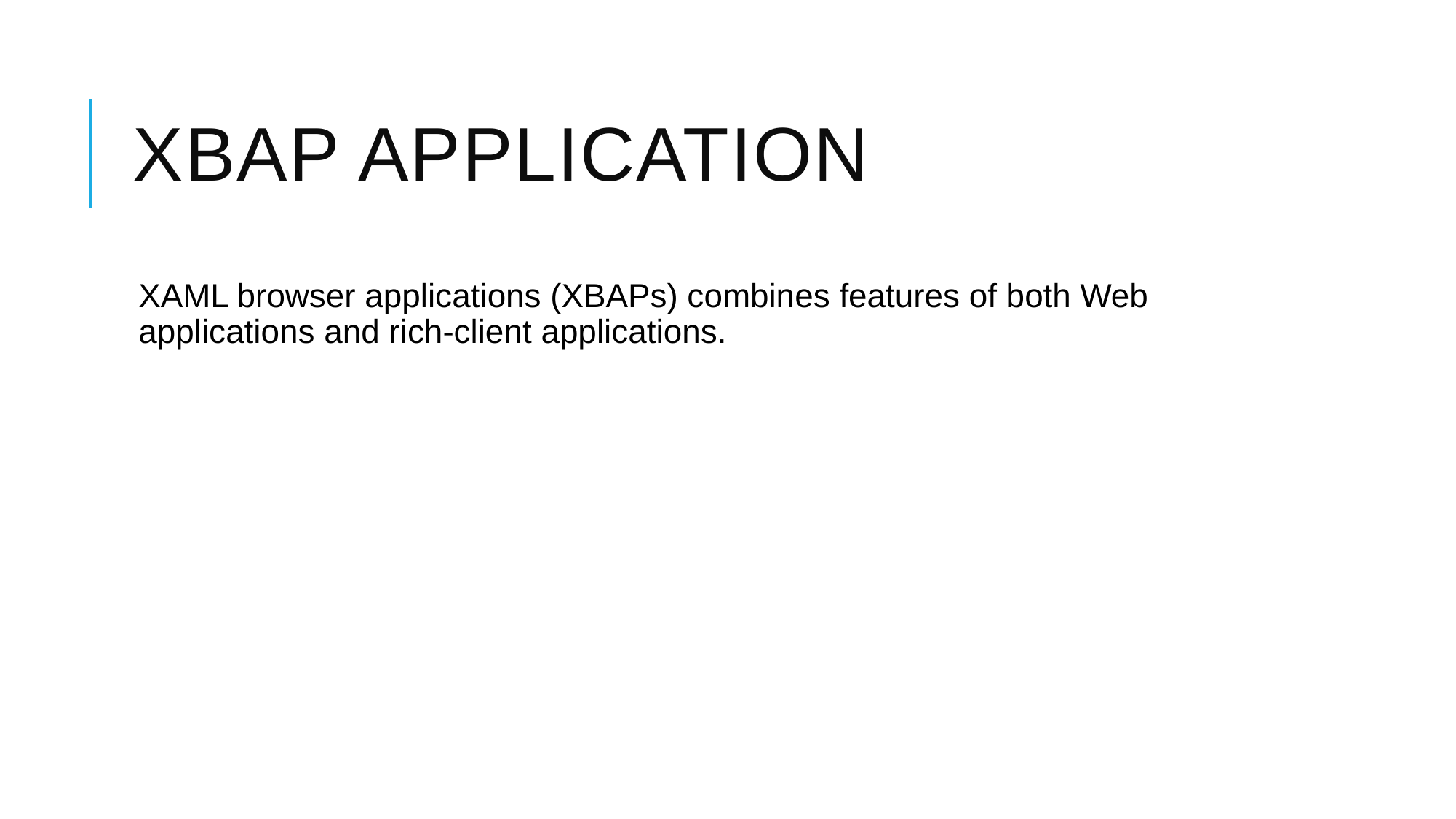

# XBAP Application
XAML browser applications (XBAPs) combines features of both Web applications and rich-client applications.